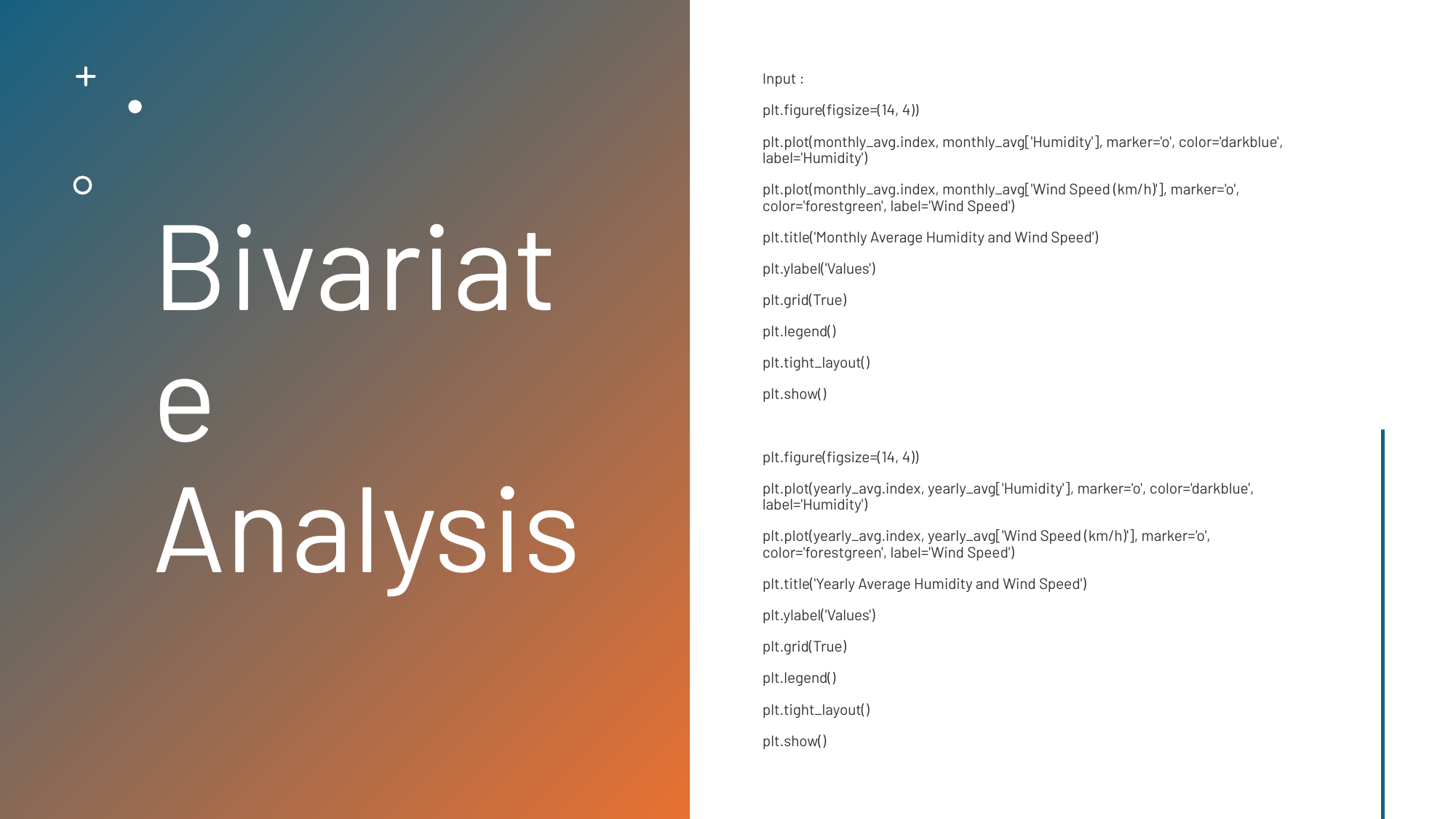

# Bivariate Analysis
Input :
plt.figure(figsize=(14, 4))
plt.plot(monthly_avg.index, monthly_avg['Humidity'], marker='o', color='darkblue', label='Humidity')
plt.plot(monthly_avg.index, monthly_avg['Wind Speed (km/h)'], marker='o', color='forestgreen', label='Wind Speed')
plt.title('Monthly Average Humidity and Wind Speed')
plt.ylabel('Values')
plt.grid(True)
plt.legend()
plt.tight_layout()
plt.show()

plt.figure(figsize=(14, 4))
plt.plot(yearly_avg.index, yearly_avg['Humidity'], marker='o', color='darkblue', label='Humidity')
plt.plot(yearly_avg.index, yearly_avg['Wind Speed (km/h)'], marker='o', color='forestgreen', label='Wind Speed')
plt.title('Yearly Average Humidity and Wind Speed')
plt.ylabel('Values')
plt.grid(True)
plt.legend()
plt.tight_layout()
plt.show()